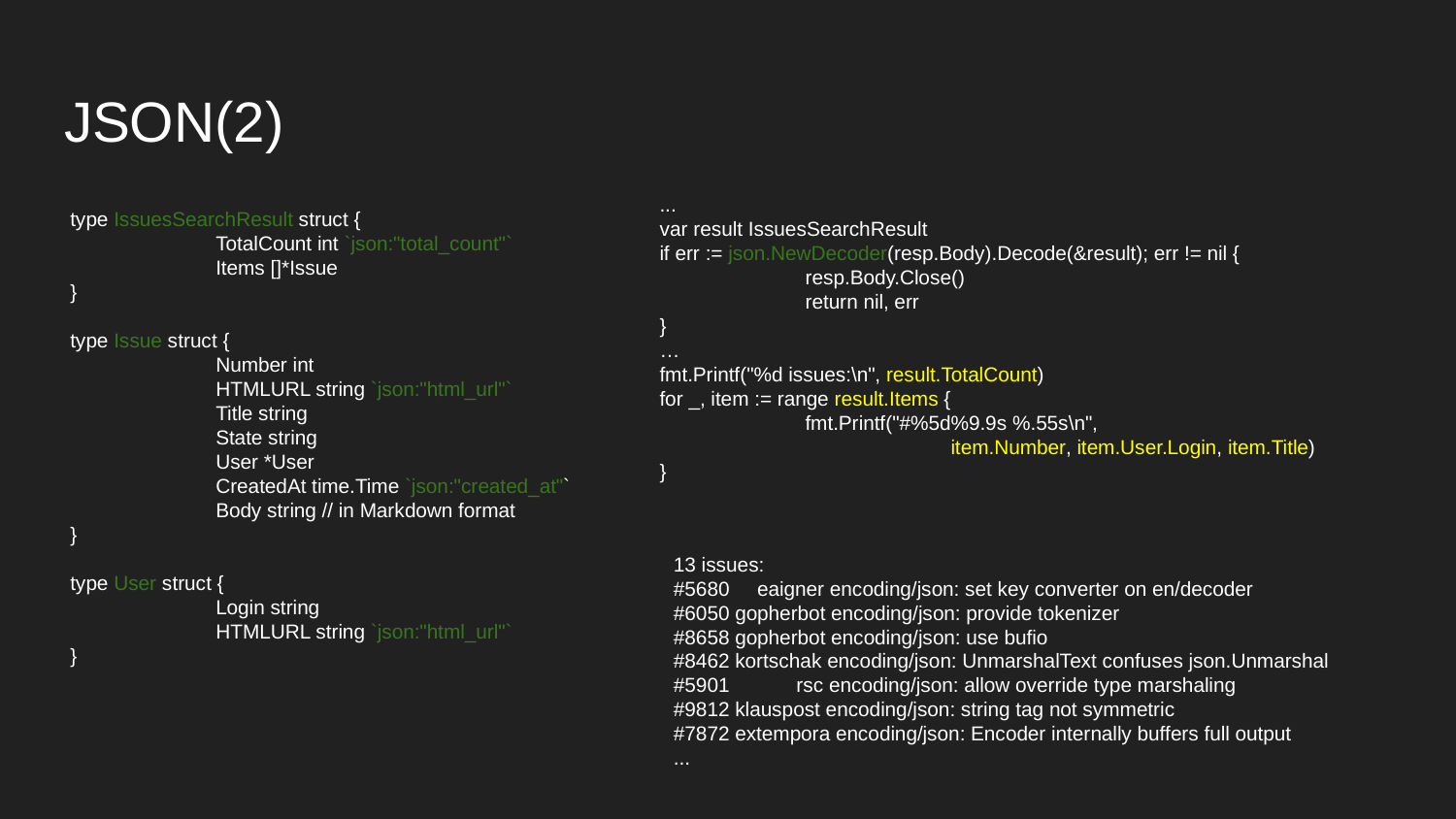

# JSON(2)
...
var result IssuesSearchResult
if err := json.NewDecoder(resp.Body).Decode(&result); err != nil {
	resp.Body.Close()
	return nil, err
}
…
fmt.Printf("%d issues:\n", result.TotalCount)
for _, item := range result.Items {
	fmt.Printf("#%5d%9.9s %.55s\n",
		item.Number, item.User.Login, item.Title)
}

type IssuesSearchResult struct {
	TotalCount int `json:"total_count"`
	Items []*Issue
}
type Issue struct {
	Number int
	HTMLURL string `json:"html_url"`
	Title string
	State string
	User *User
	CreatedAt time.Time `json:"created_at"`
	Body string // in Markdown format
}
type User struct {
	Login string
	HTMLURL string `json:"html_url"`
}
13 issues:
#5680     eaigner encoding/json: set key converter on en/decoder
#6050 gopherbot encoding/json: provide tokenizer
#8658 gopherbot encoding/json: use bufio
#8462 kortschak encoding/json: UnmarshalText confuses json.Unmarshal
#5901            rsc encoding/json: allow override type marshaling
#9812 klauspost encoding/json: string tag not symmetric
#7872 extempora encoding/json: Encoder internally buffers full output
...